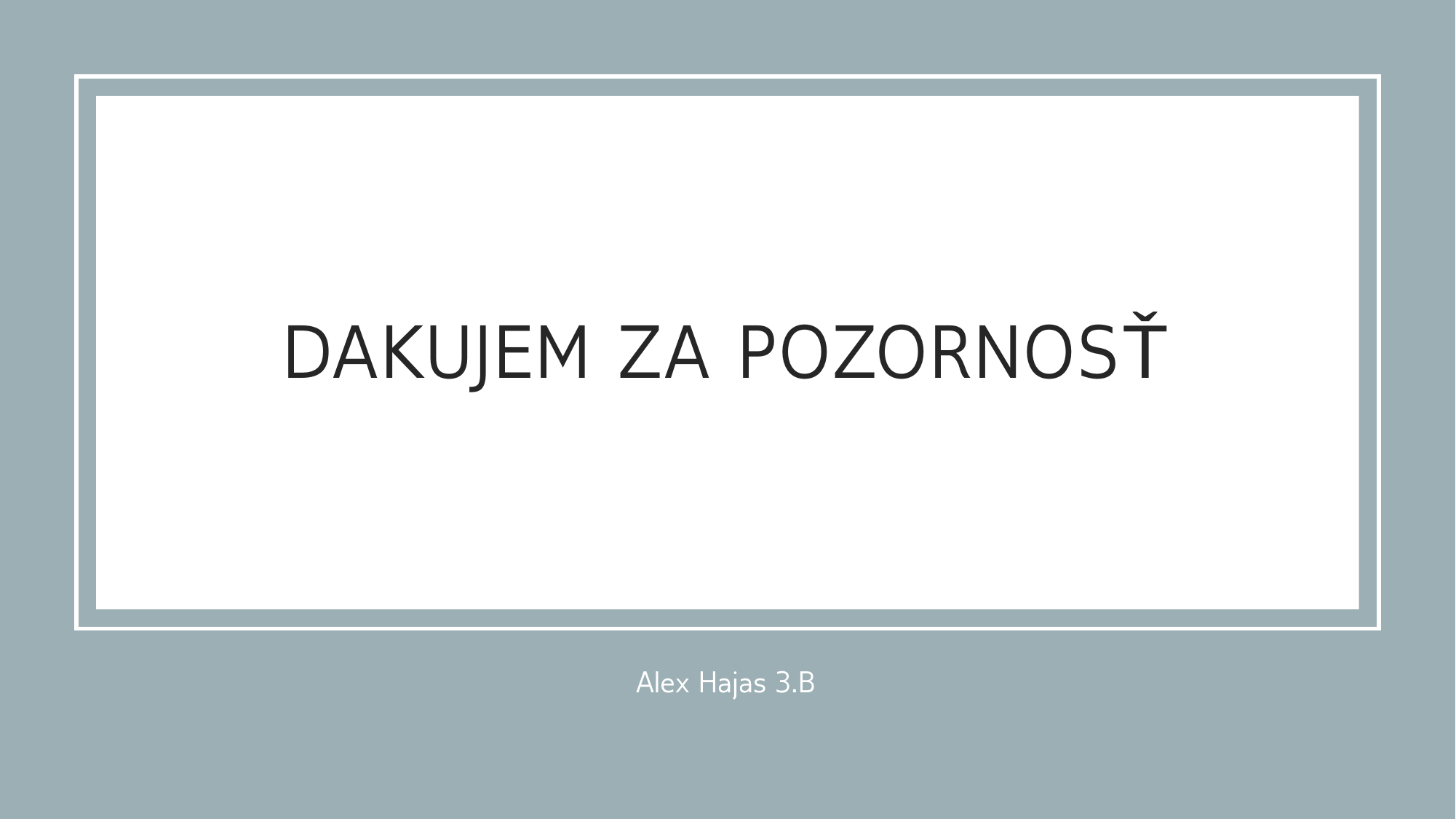

# Dakujem za pozornosť
Alex Hajas 3.B